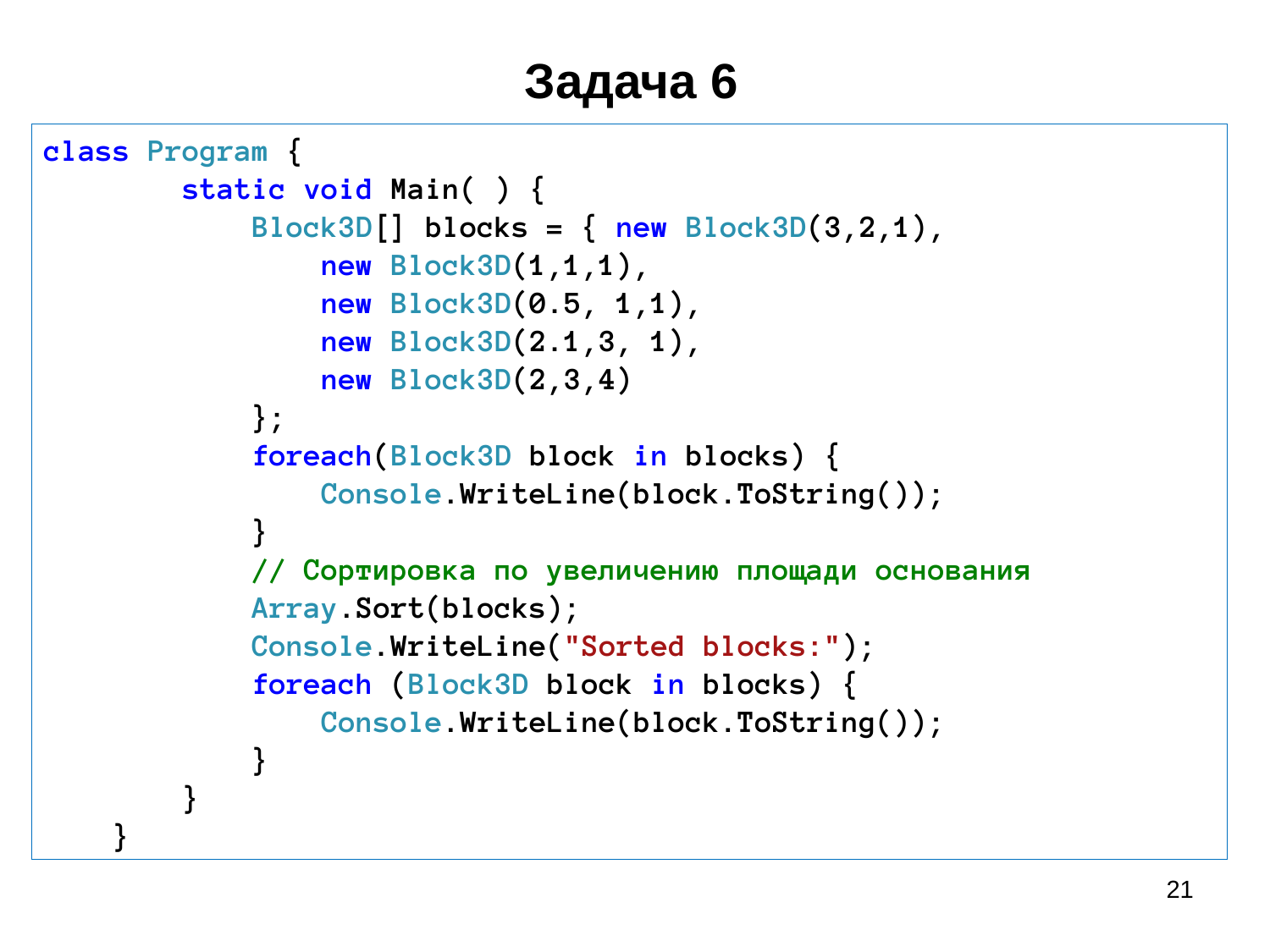

# Задача 6
class Program {
        static void Main( ) {
            Block3D[] blocks = { new Block3D(3,2,1),
                new Block3D(1,1,1),
                new Block3D(0.5, 1,1),
                new Block3D(2.1,3, 1),
                new Block3D(2,3,4)
            };
            foreach(Block3D block in blocks) {
                Console.WriteLine(block.ToString());
            }
            // Сортировка по увеличению площади основания
            Array.Sort(blocks);
            Console.WriteLine("Sorted blocks:");
            foreach (Block3D block in blocks) {
                Console.WriteLine(block.ToString());
            }
        }
    }
21